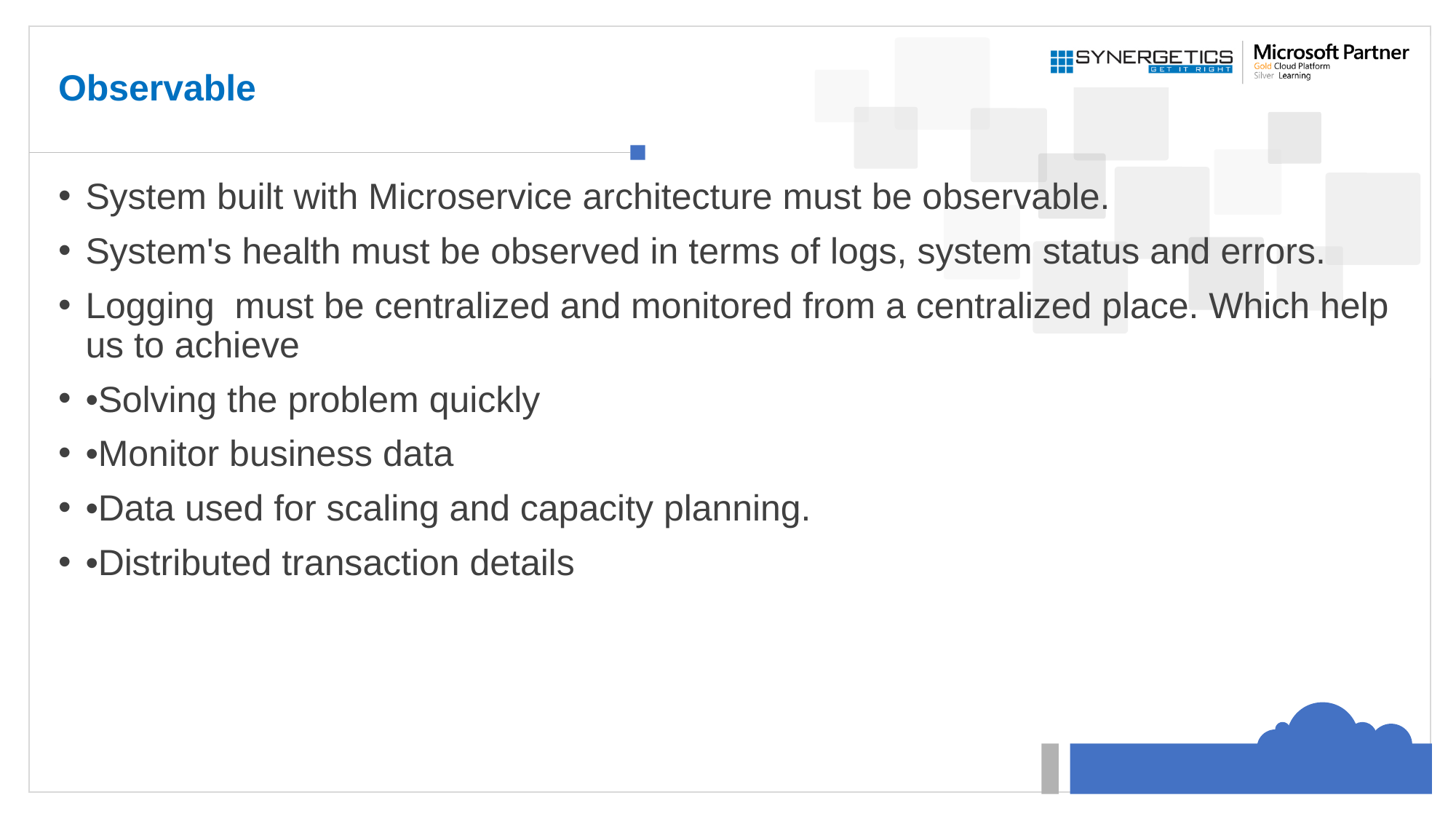

# Observable
System built with Microservice architecture must be observable.
System's health must be observed in terms of logs, system status and errors.
Logging  must be centralized and monitored from a centralized place. Which help us to achieve
•Solving the problem quickly
•Monitor business data
•Data used for scaling and capacity planning.
•Distributed transaction details